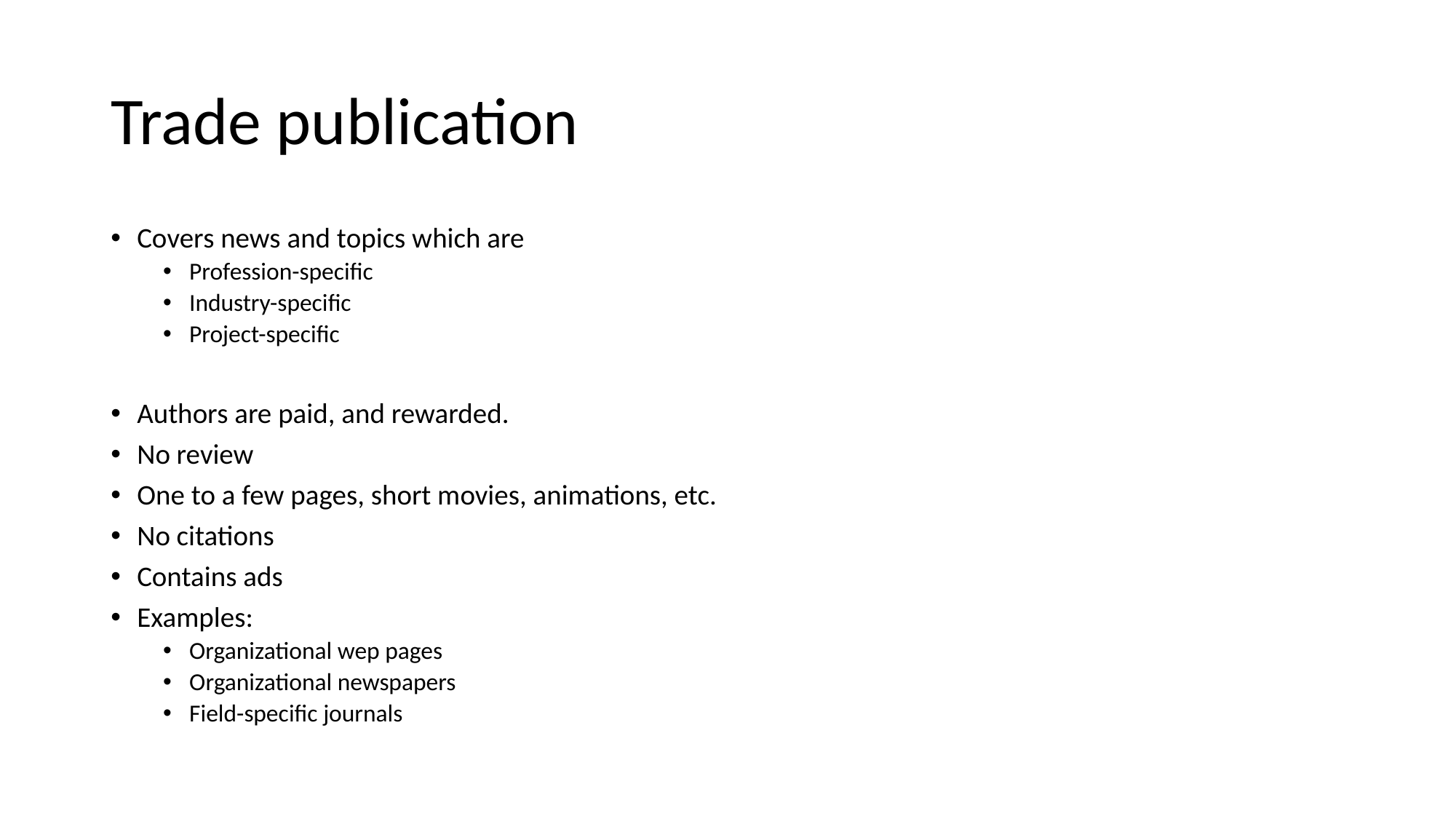

# Trade publication
Covers news and topics which are
Profession-specific
Industry-specific
Project-specific

Authors are paid, and rewarded.
No review
One to a few pages, short movies, animations, etc.
No citations
Contains ads
Examples:
Organizational wep pages
Organizational newspapers
Field-specific journals